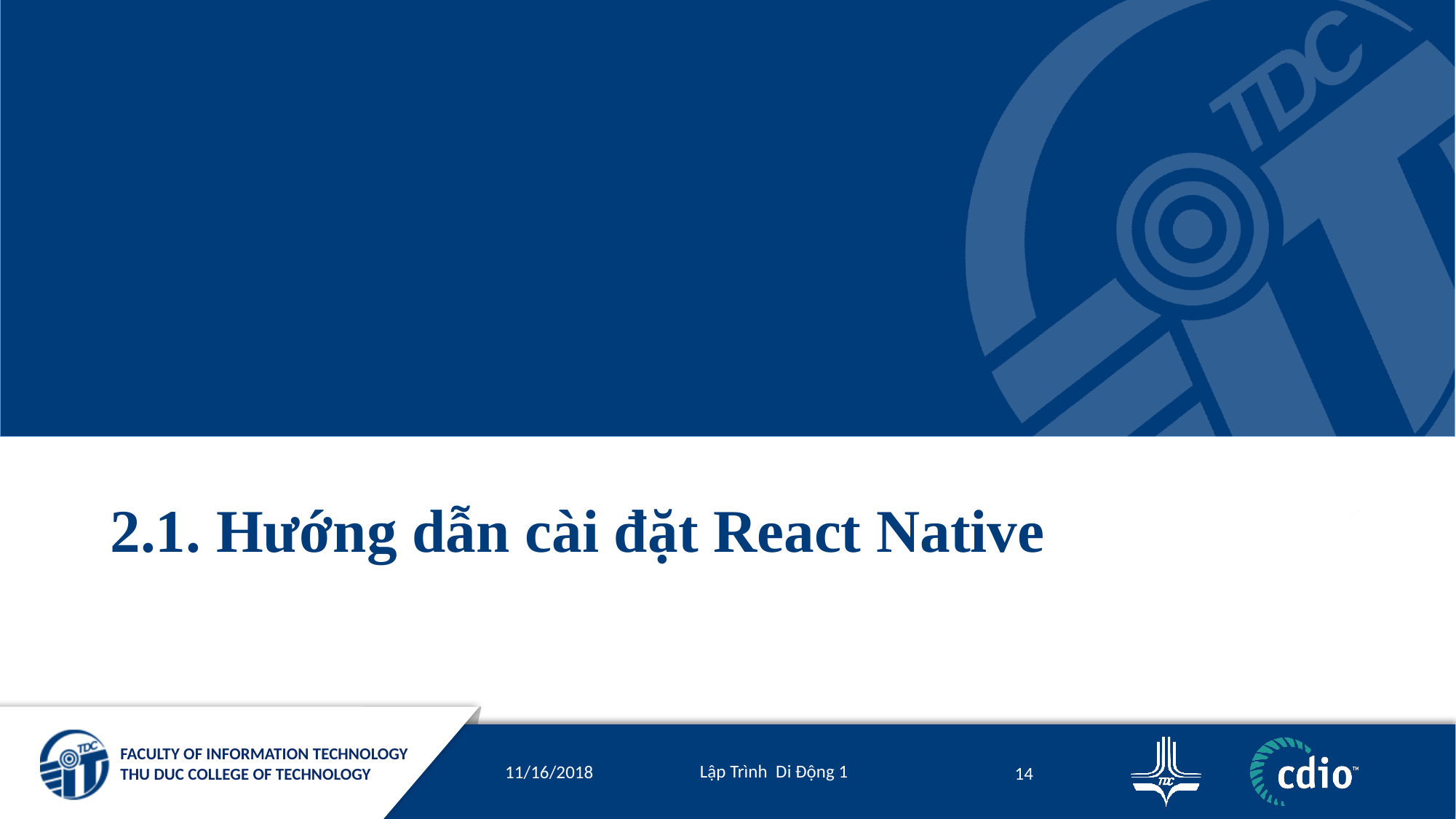

# 2.1. Hướng dẫn cài đặt React Native